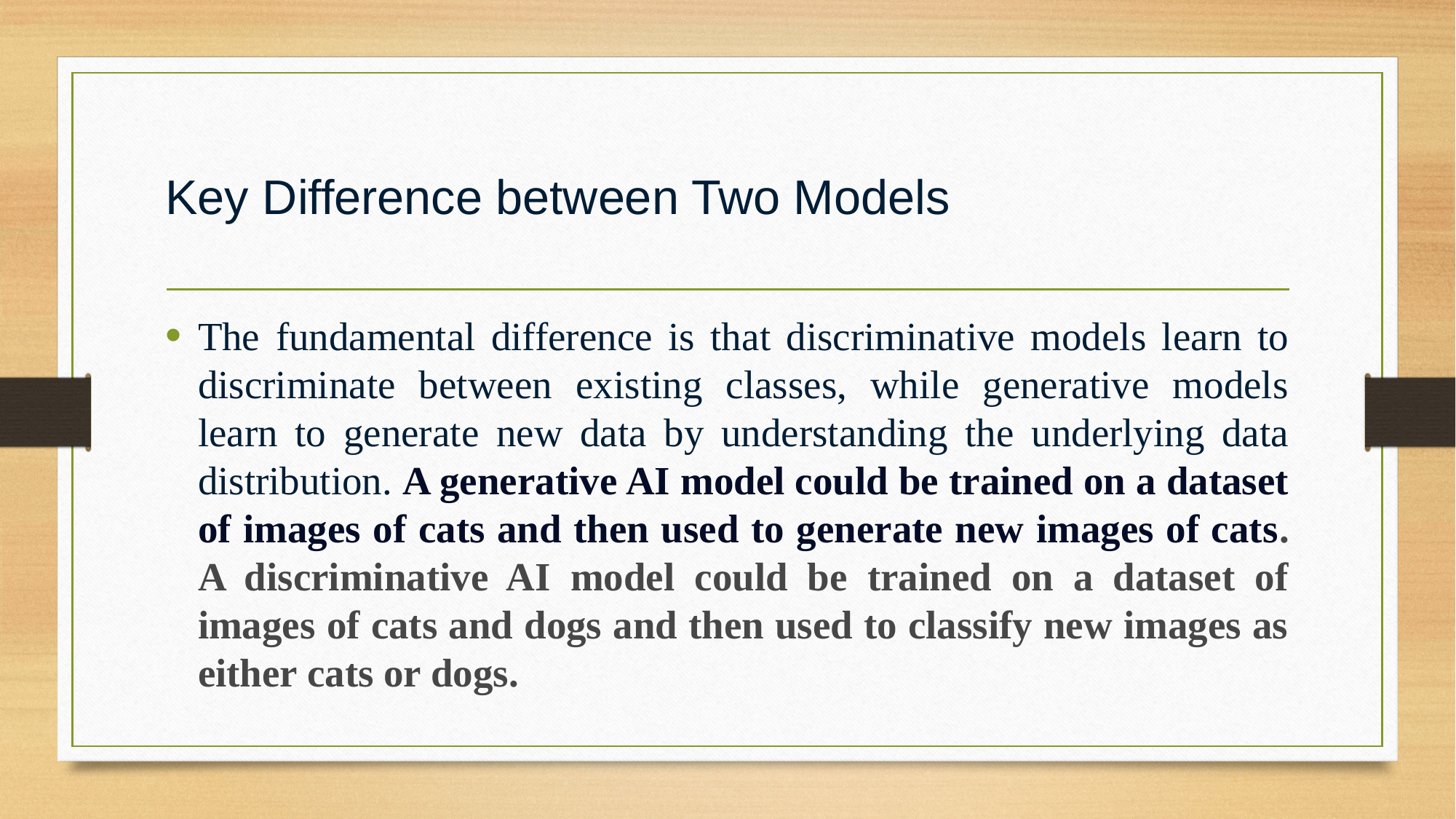

# Key Difference between Two Models
The fundamental difference is that discriminative models learn to discriminate between existing classes, while generative models learn to generate new data by understanding the underlying data distribution. A generative AI model could be trained on a dataset of images of cats and then used to generate new images of cats. A discriminative AI model could be trained on a dataset of images of cats and dogs and then used to classify new images as either cats or dogs.